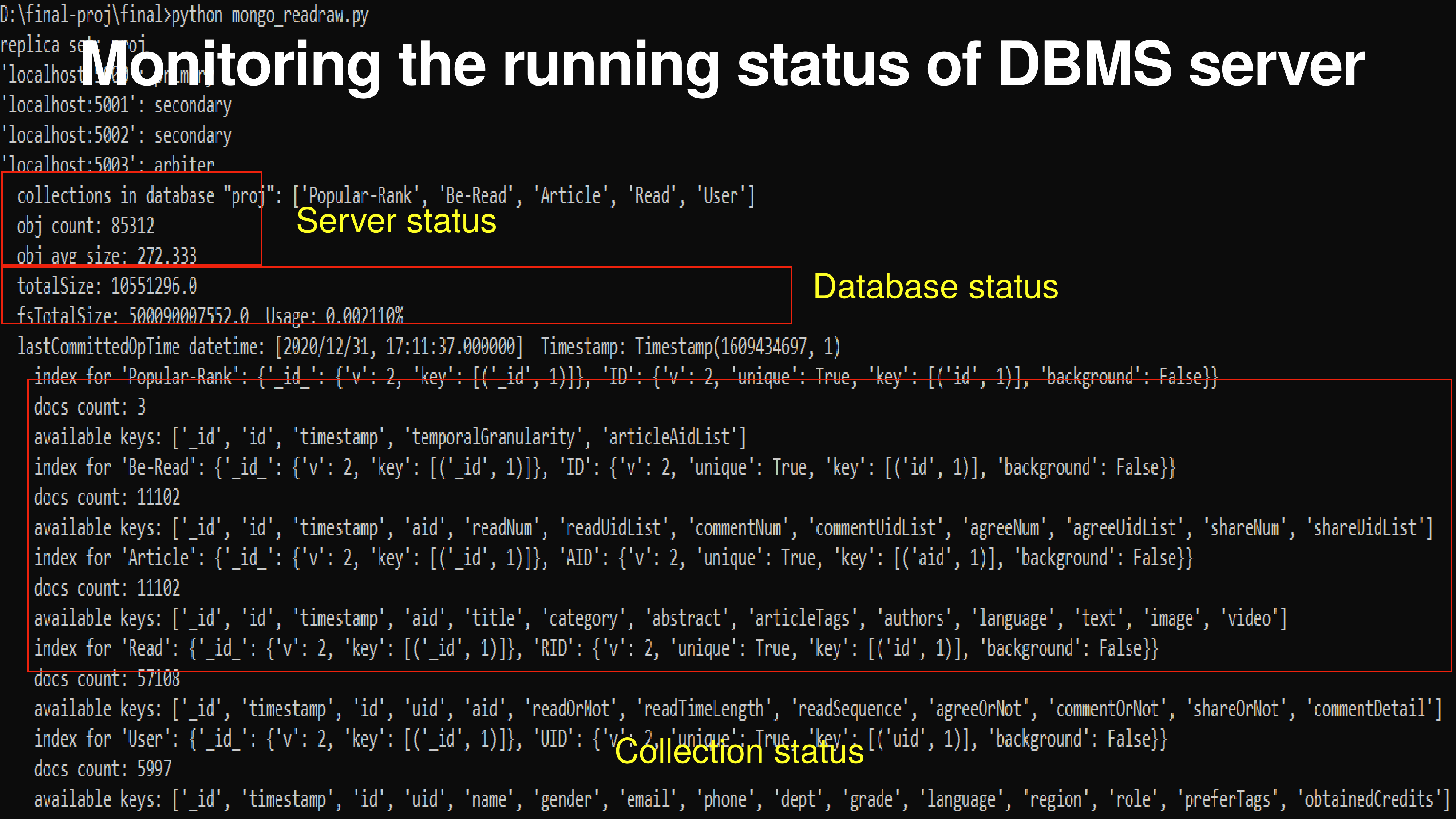

# Monitoring the running status of DBMS server

Server status
Database status

Collection status